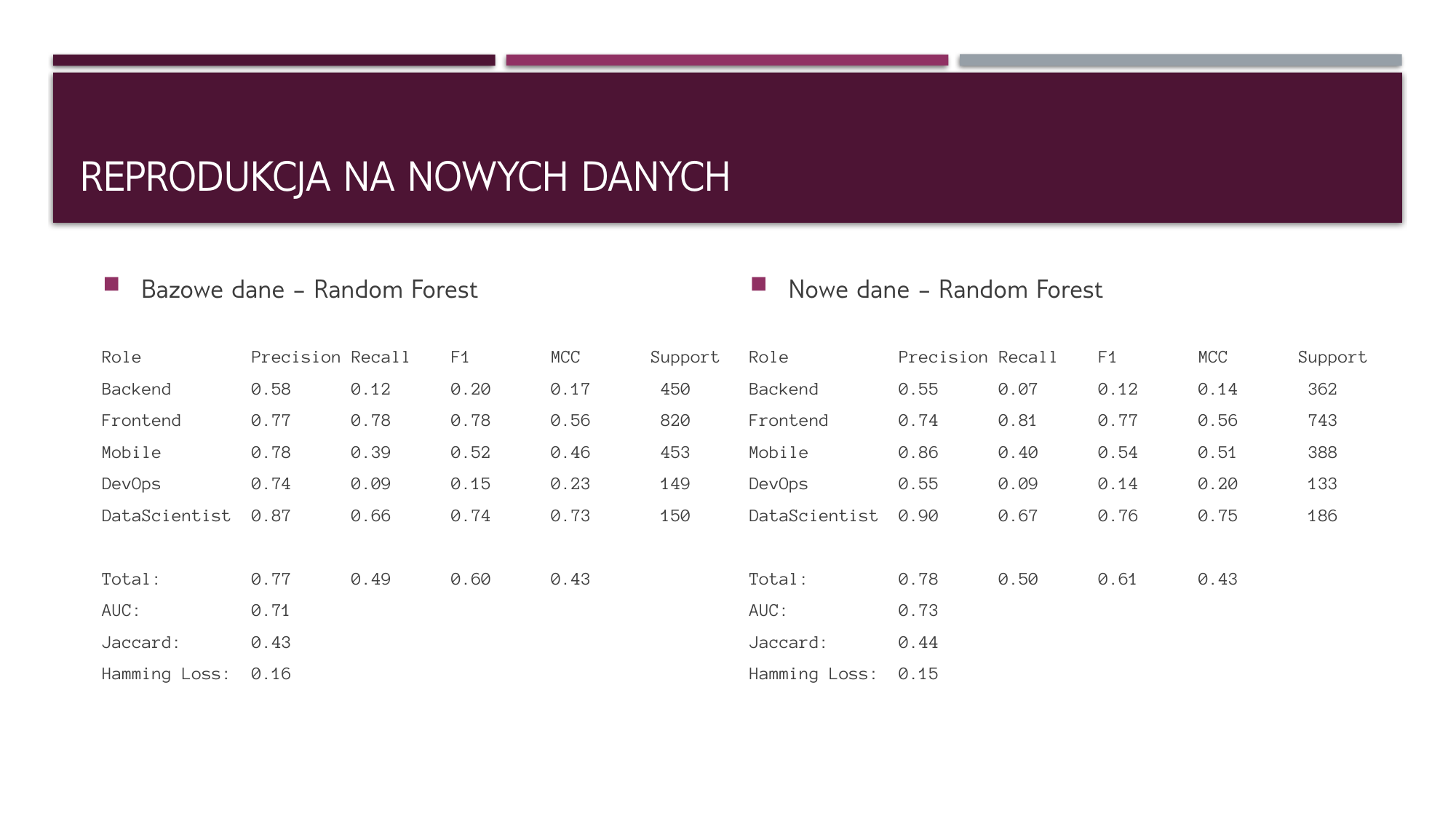

# Reprodukcja na nowych danych
Bazowe dane – Random Forest

Role           Precision Recall    F1        MCC       Support
Backend        0.58      0.12      0.20      0.17       450
Frontend       0.77      0.78      0.78      0.56       820
Mobile         0.78      0.39      0.52      0.46       453
DevOps         0.74      0.09      0.15      0.23       149
DataScientist  0.87      0.66      0.74      0.73       150

Total:         0.77      0.49      0.60      0.43
AUC:           0.71
Jaccard:       0.43
Hamming Loss:  0.16
Nowe dane – Random Forest

Role           Precision Recall    F1        MCC       Support
Backend        0.55      0.07      0.12      0.14       362
Frontend       0.74      0.81      0.77      0.56       743
Mobile         0.86      0.40      0.54      0.51       388
DevOps         0.55      0.09      0.14      0.20       133
DataScientist  0.90      0.67      0.76      0.75       186

Total:         0.78      0.50      0.61      0.43
AUC:           0.73
Jaccard:       0.44
Hamming Loss:  0.15